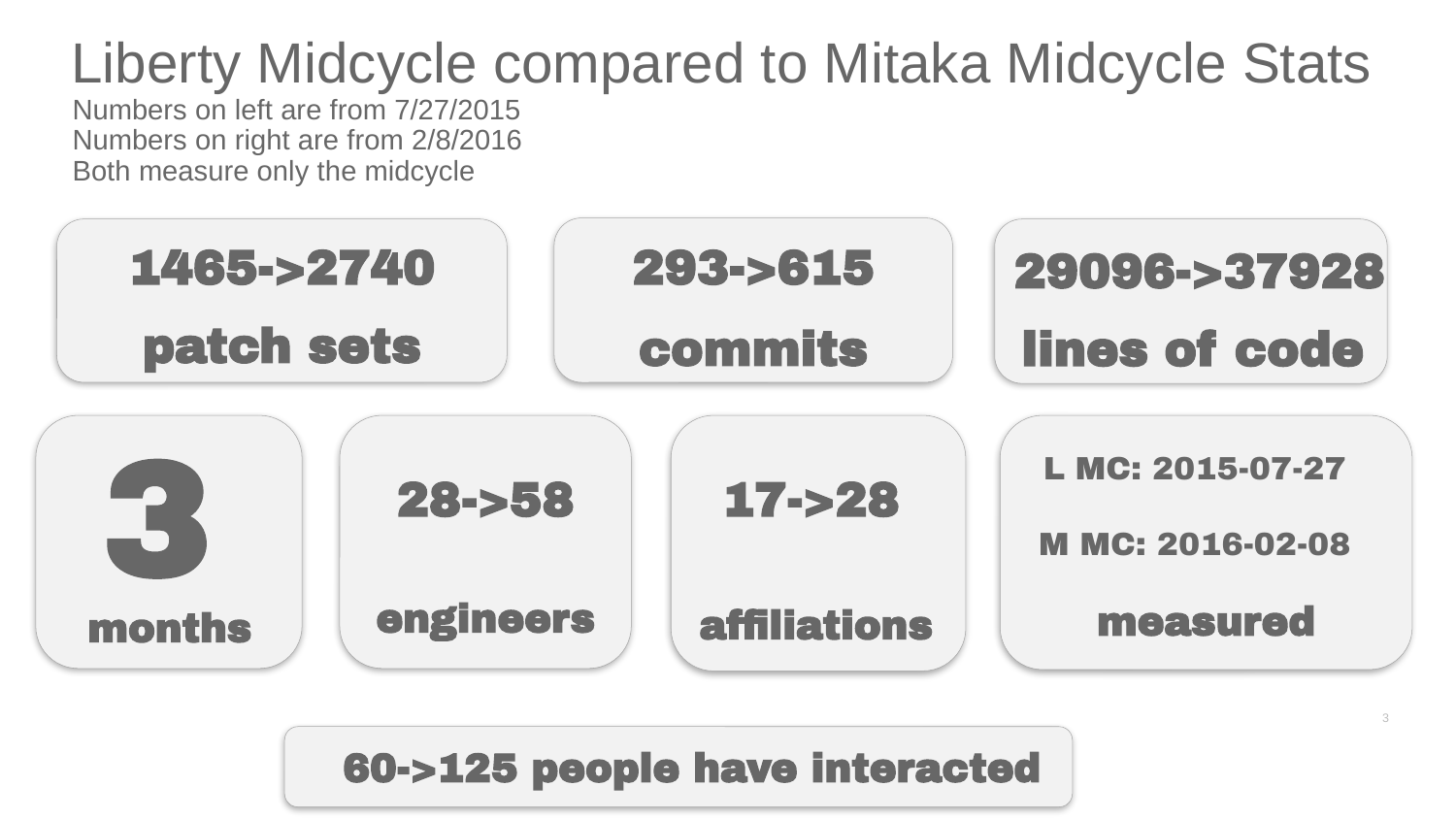

# Liberty Midcycle compared to Mitaka Midcycle Stats Numbers on left are from 7/27/2015 Numbers on right are from 2/8/2016 Both measure only the midcycle

1465->2740
293->615
29096->37928
patch sets
commits
lines of code
3

months

28->58
engineers

17->28
affiliations

L MC: 2015-07-27
M MC: 2016-02-08
measured
3

60->125 people have interacted